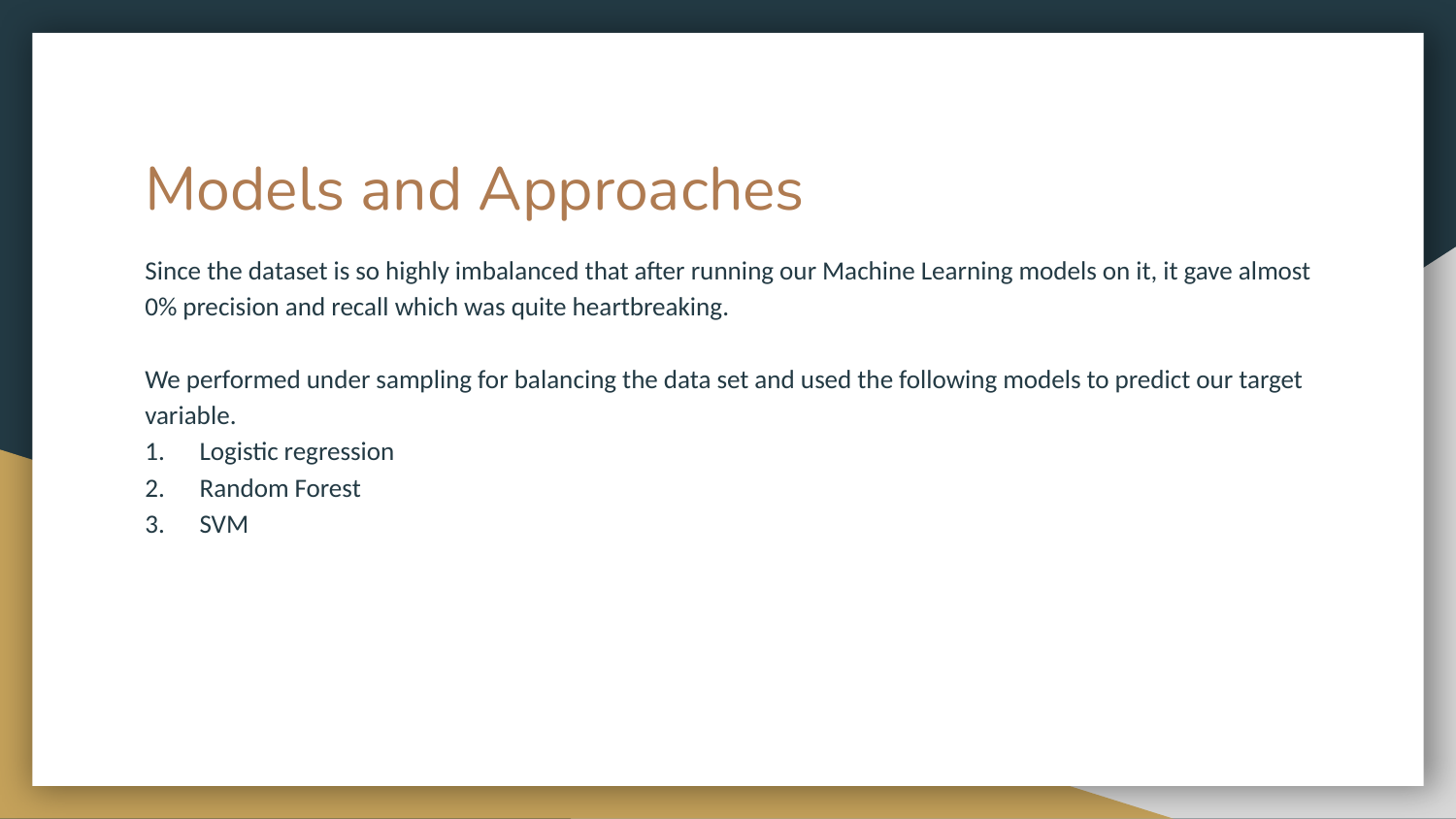

# Models and Approaches
Since the dataset is so highly imbalanced that after running our Machine Learning models on it, it gave almost 0% precision and recall which was quite heartbreaking.

We performed under sampling for balancing the data set and used the following models to predict our target variable.
Logistic regression
Random Forest
SVM